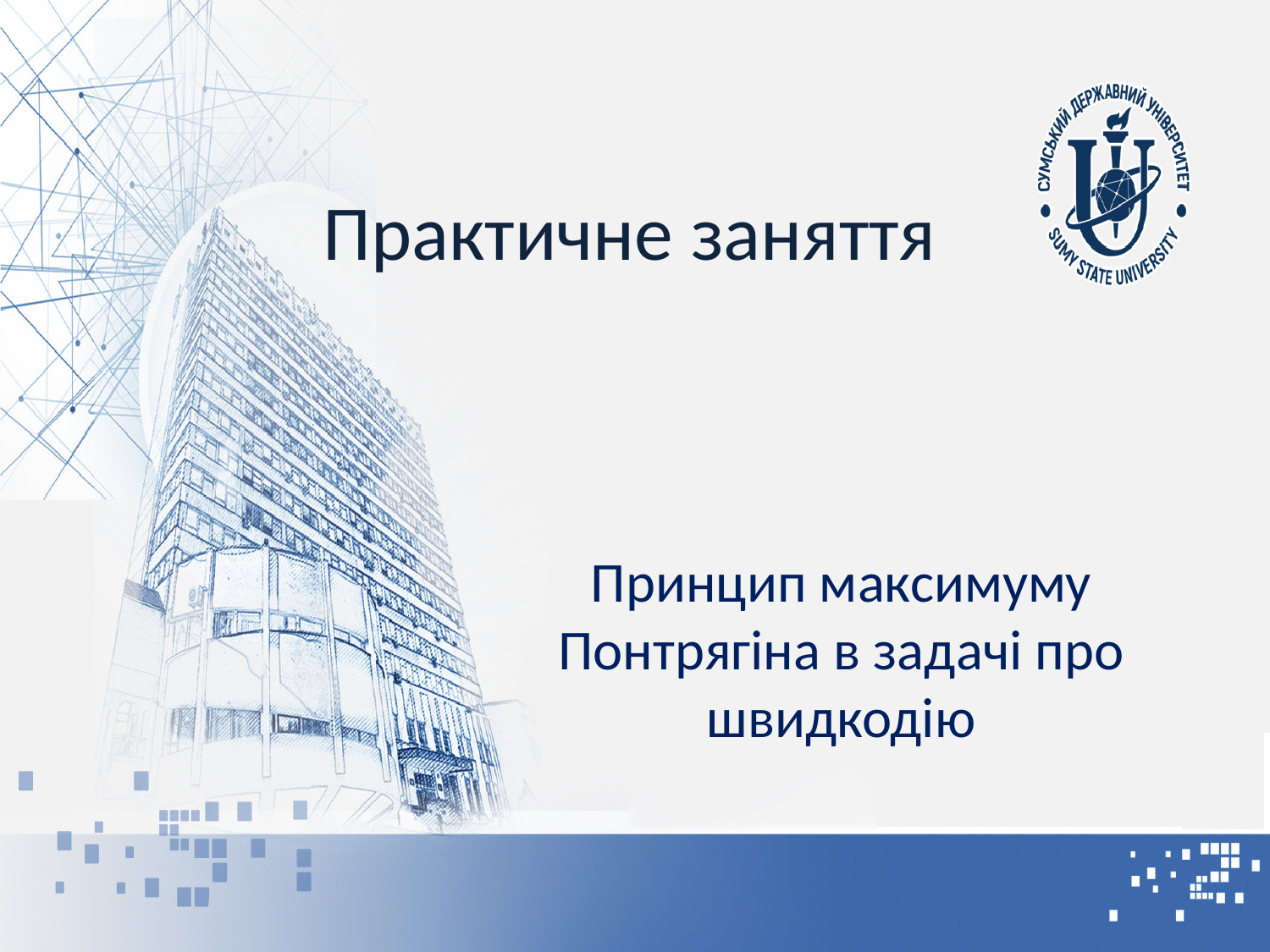

# Практичне заняття
Принцип максимуму Понтрягіна в задачі про швидкодію